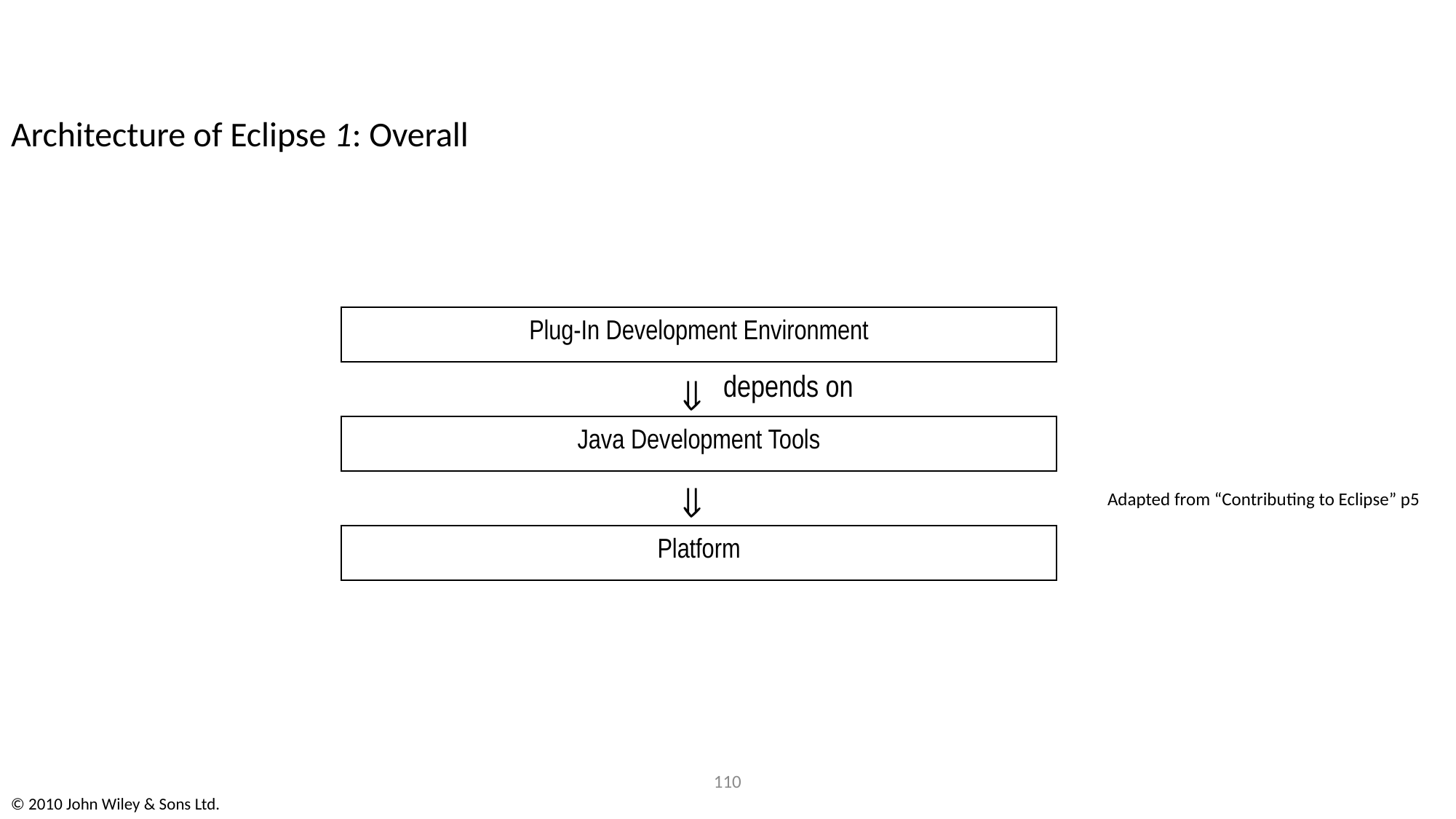

# Architecture of Eclipse 1: Overall
Plug-In Development Environment
depends on
⇓
Java Development Tools
⇓
Adapted from “Contributing to Eclipse” p5
Platform
110
© 2010 John Wiley & Sons Ltd.